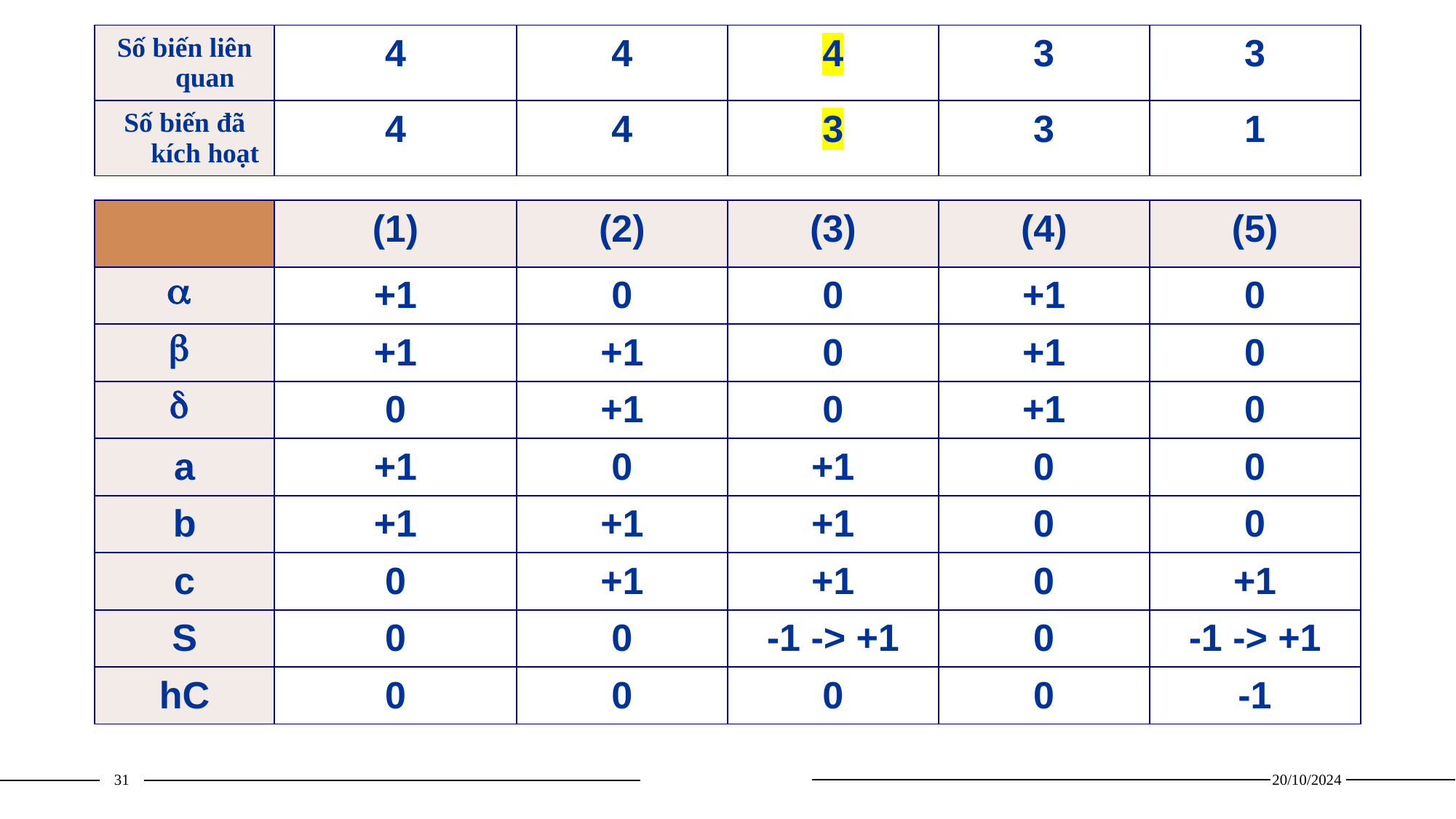

| Số biến liên quan | 4 | 4 | 4 | 3 | 3 |
| --- | --- | --- | --- | --- | --- |
| Số biến đã kích hoạt | 4 | 4 | 3 | 3 | 1 |
|  | (1) | (2) | (3) | (4) | (5) |
| --- | --- | --- | --- | --- | --- |
| α | +1 | 0 | 0 | +1 | 0 |
| β | +1 | +1 | 0 | +1 | 0 |
| δ | 0 | +1 | 0 | +1 | 0 |
| a | +1 | 0 | +1 | 0 | 0 |
| b | +1 | +1 | +1 | 0 | 0 |
| c | 0 | +1 | +1 | 0 | +1 |
| S | 0 | 0 | -1 -> +1 | 0 | -1 -> +1 |
| hC | 0 | 0 | 0 | 0 | -1 |
31

20/10/2024